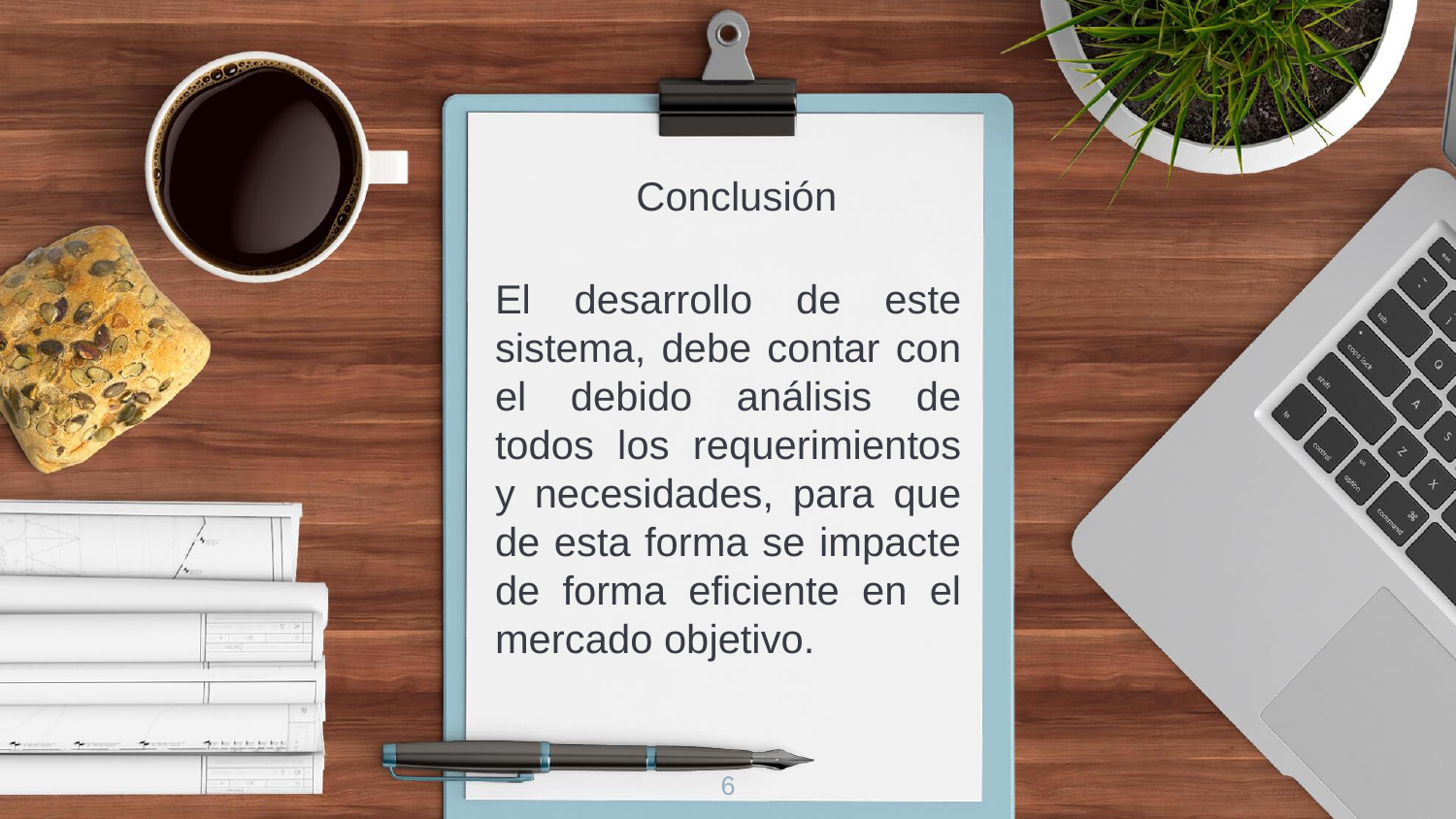

Conclusión
El desarrollo de este sistema, debe contar con el debido análisis de todos los requerimientos y necesidades, para que de esta forma se impacte de forma eficiente en el mercado objetivo.
6